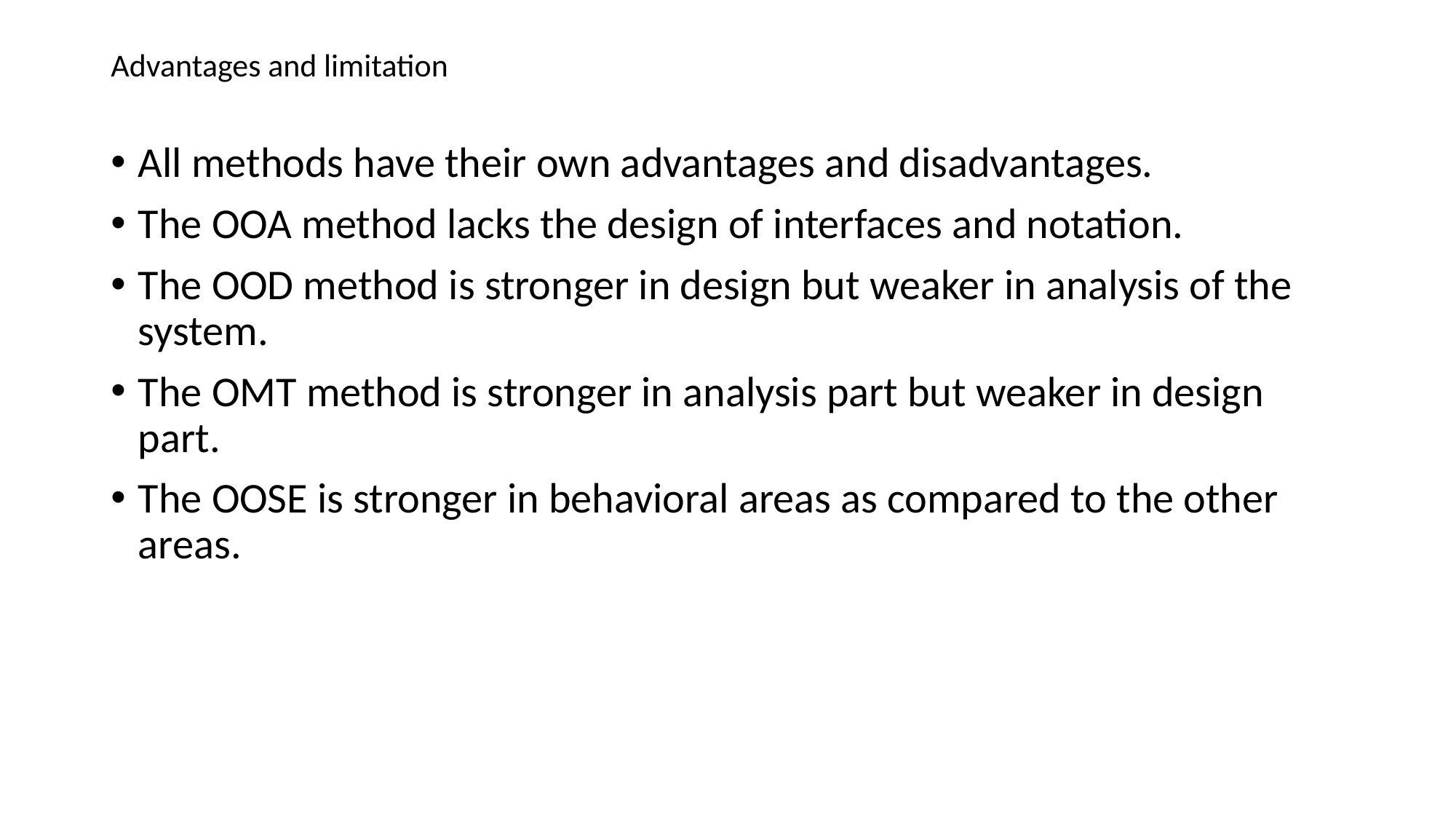

# Advantages and limitation
All methods have their own advantages and disadvantages.
The OOA method lacks the design of interfaces and notation.
The OOD method is stronger in design but weaker in analysis of the system.
The OMT method is stronger in analysis part but weaker in design part.
The OOSE is stronger in behavioral areas as compared to the other areas.